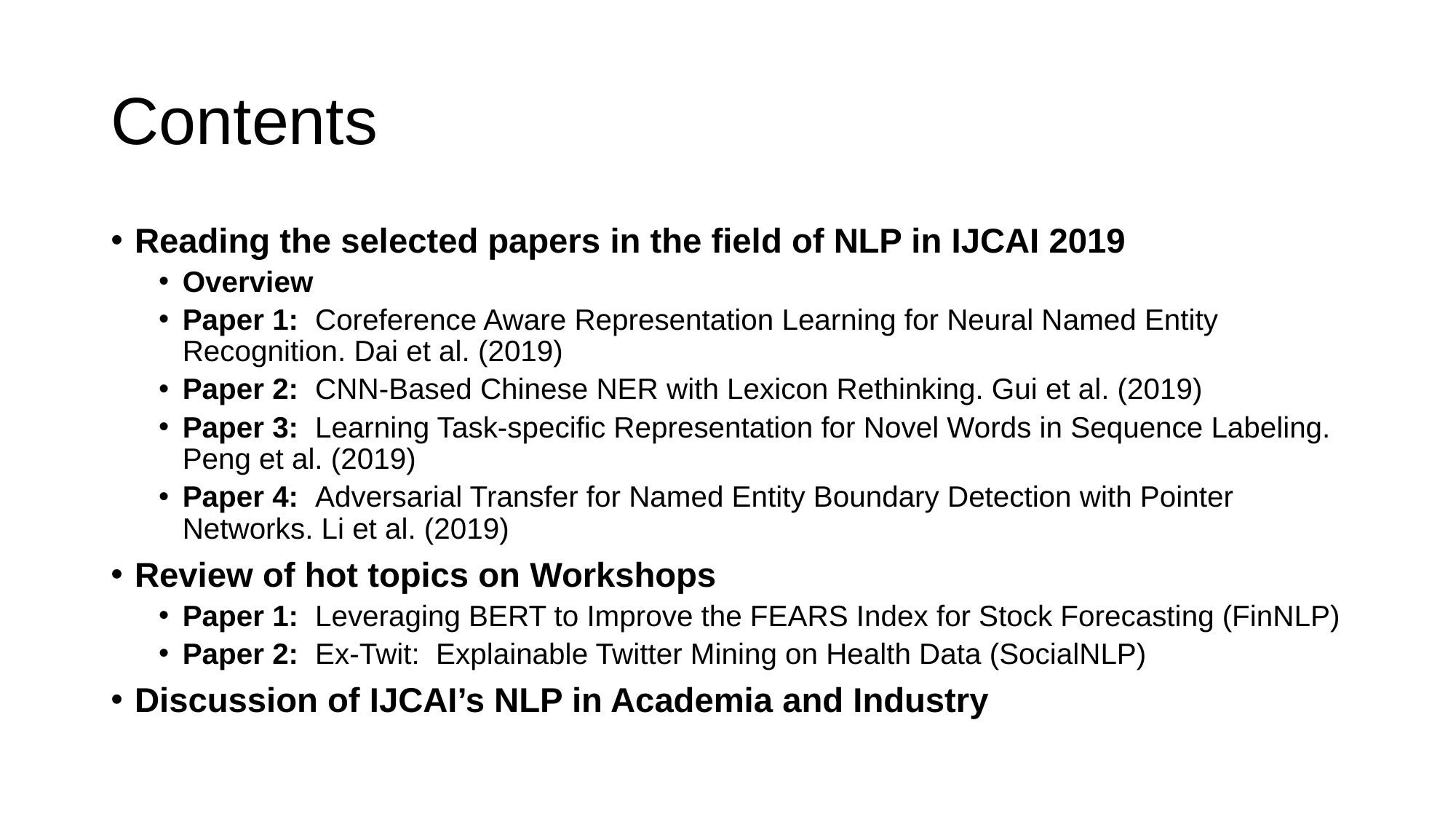

# Contents
Reading the selected papers in the field of NLP in IJCAI 2019
Overview
Paper 1:  Coreference Aware Representation Learning for Neural Named Entity Recognition. Dai et al. (2019)
Paper 2:  CNN-Based Chinese NER with Lexicon Rethinking. Gui et al. (2019)
Paper 3:  Learning Task-specific Representation for Novel Words in Sequence Labeling. Peng et al. (2019)
Paper 4:  Adversarial Transfer for Named Entity Boundary Detection with Pointer Networks. Li et al. (2019)
Review of hot topics on Workshops
Paper 1:  Leveraging BERT to Improve the FEARS Index for Stock Forecasting (FinNLP)
Paper 2:  Ex-Twit:  Explainable Twitter Mining on Health Data (SocialNLP)
Discussion of IJCAI’s NLP in Academia and Industry